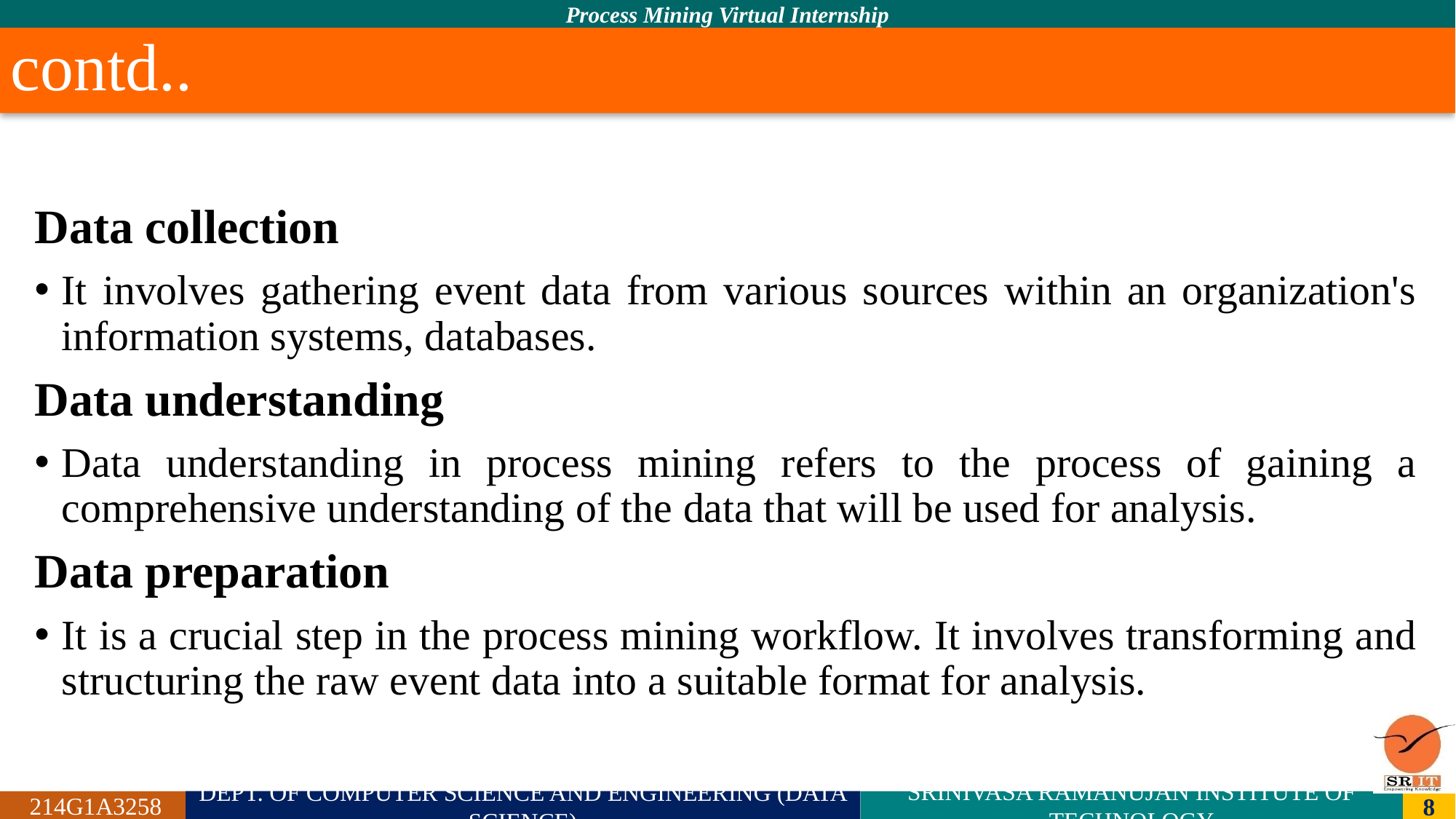

# contd..

Data collection
It involves gathering event data from various sources within an organization's information systems, databases.
Data understanding
Data understanding in process mining refers to the process of gaining a comprehensive understanding of the data that will be used for analysis.
Data preparation
It is a crucial step in the process mining workflow. It involves transforming and structuring the raw event data into a suitable format for analysis.